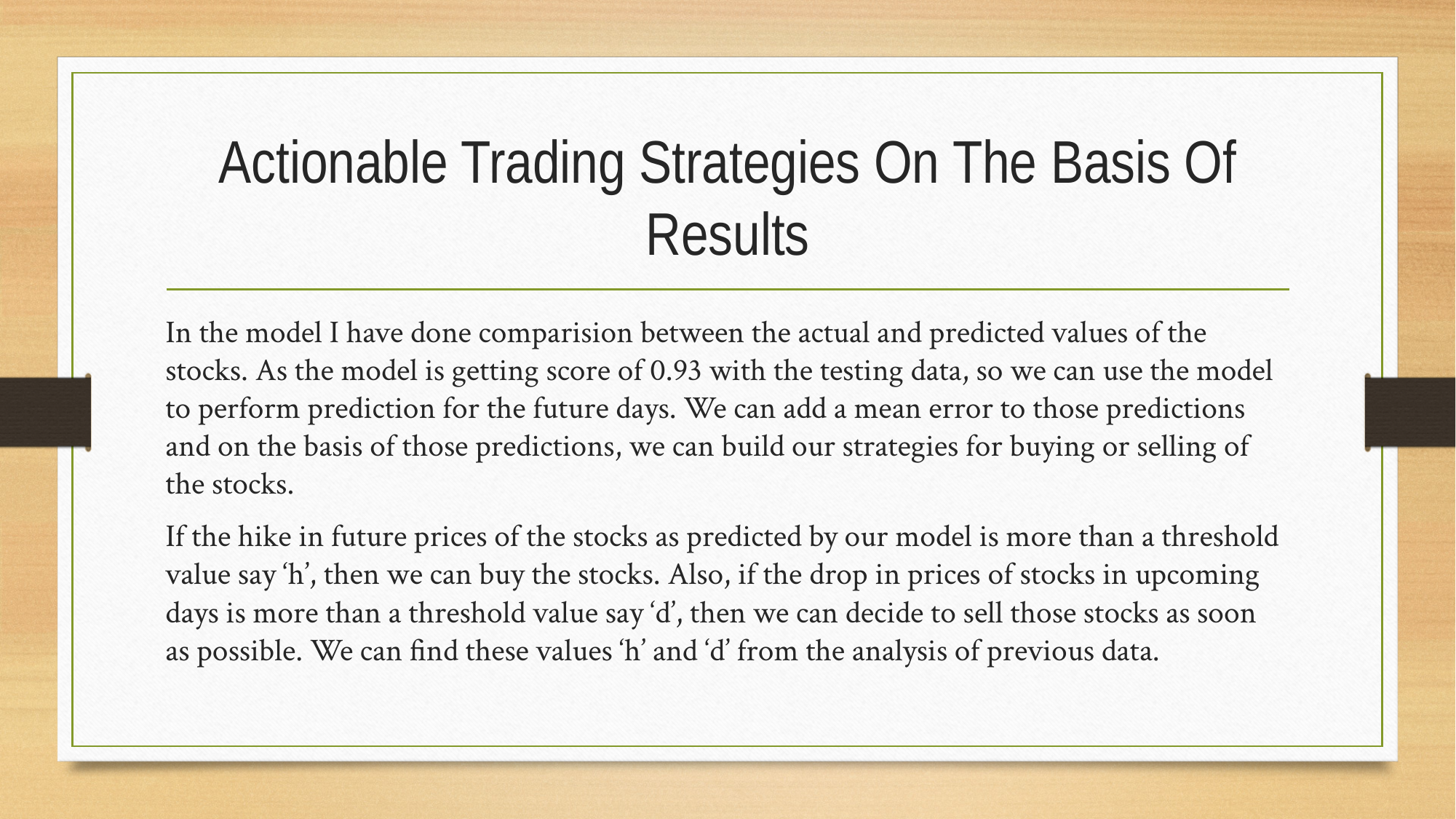

# Actionable Trading Strategies On The Basis Of Results
In the model I have done comparision between the actual and predicted values of the stocks. As the model is getting score of 0.93 with the testing data, so we can use the model to perform prediction for the future days. We can add a mean error to those predictions and on the basis of those predictions, we can build our strategies for buying or selling of the stocks.
If the hike in future prices of the stocks as predicted by our model is more than a threshold value say ‘h’, then we can buy the stocks. Also, if the drop in prices of stocks in upcoming days is more than a threshold value say ‘d’, then we can decide to sell those stocks as soon as possible. We can find these values ‘h’ and ‘d’ from the analysis of previous data.